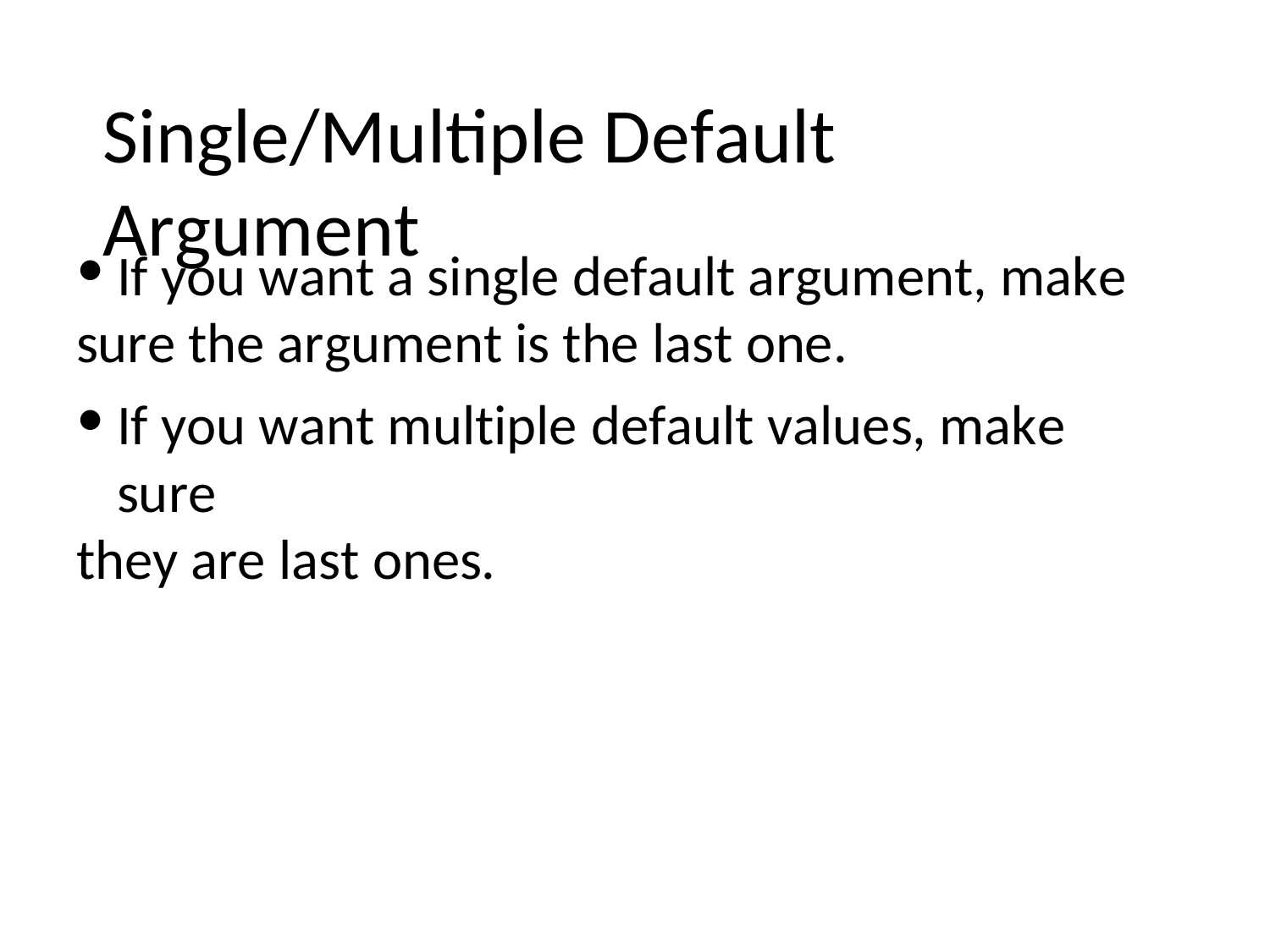

Single/Multiple Default Argument
If you want a single default argument, make
sure the argument is the last one.
If you want multiple default values, make sure
they are last ones.